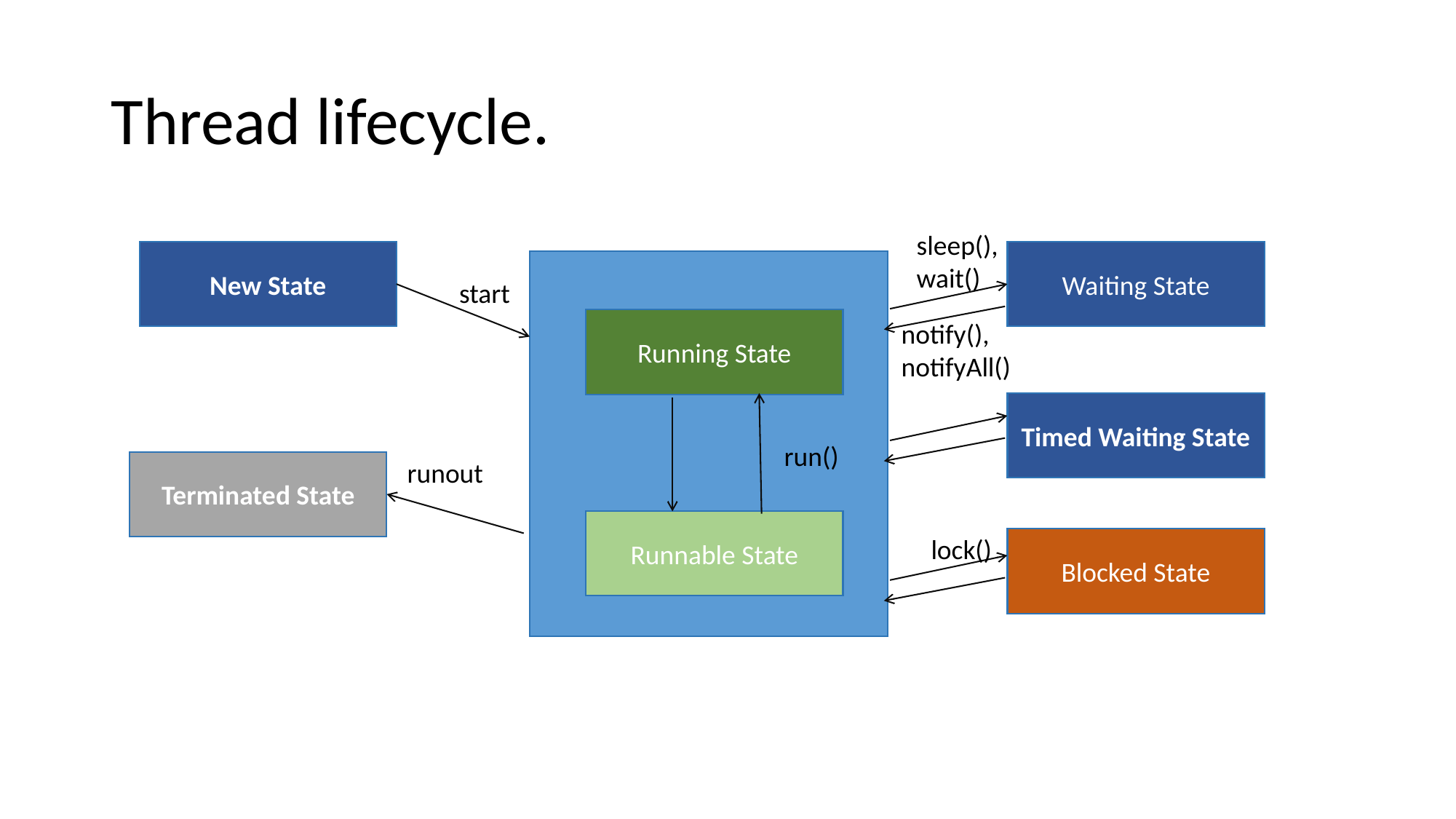

# Thread lifecycle.
sleep(), wait()
New State
Waiting State

start
Running State
notify(), notifyAll()
Timed Waiting State
run()
runout
Terminated State
Runnable State
lock()
Blocked State